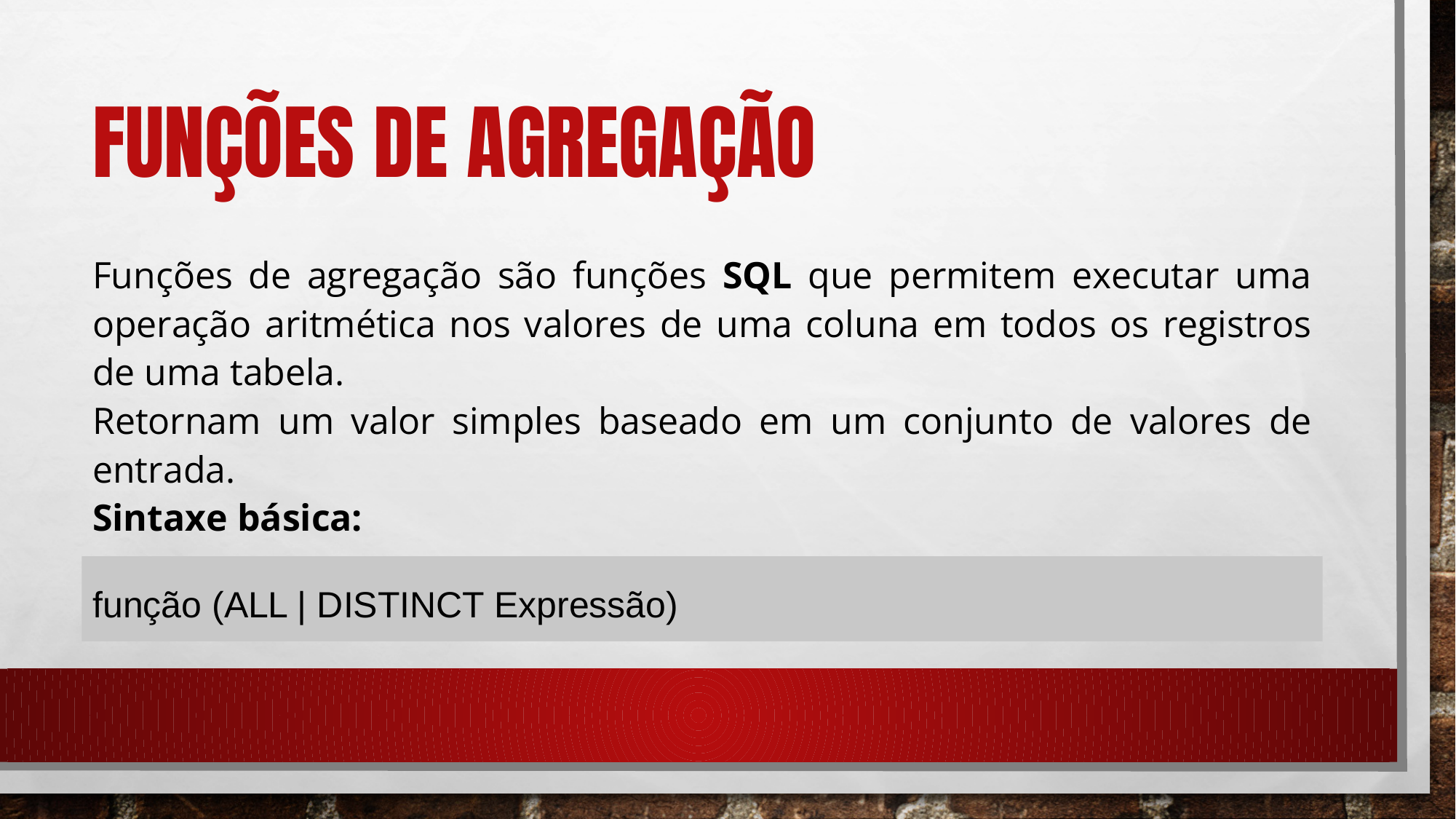

# Funções de agregação
Funções de agregação são funções SQL que permitem executar uma operação aritmética nos valores de uma coluna em todos os registros de uma tabela.
Retornam um valor simples baseado em um conjunto de valores de entrada.
Sintaxe básica:
função (ALL | DISTINCT Expressão)